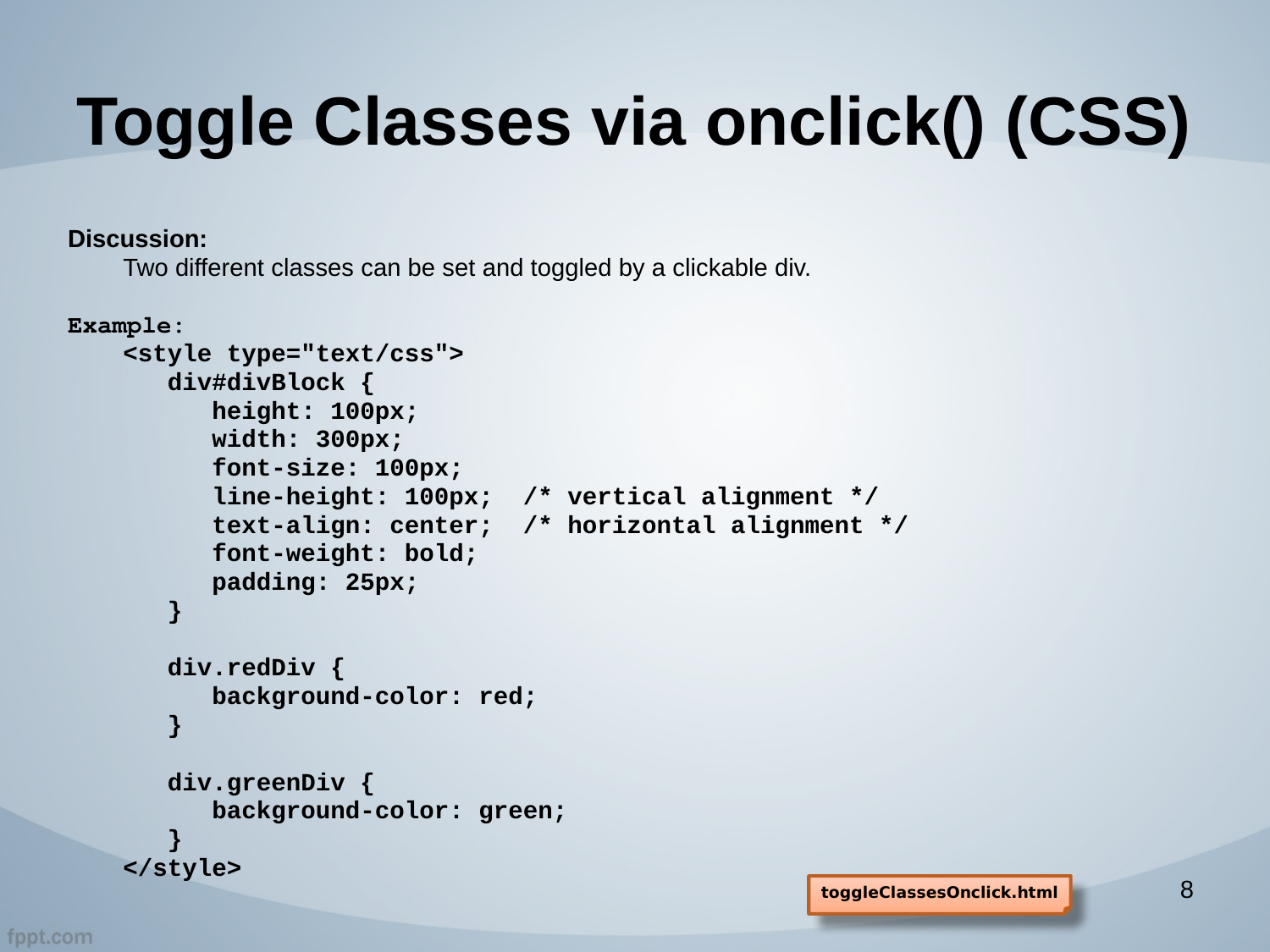

# Toggle Classes via onclick() (CSS)
Discussion:
Two different classes can be set and toggled by a clickable div.

Example:
<style type="text/css">
   div#divBlock {
      height: 100px;
      width: 300px;
      font-size: 100px;
      line-height: 100px;  /* vertical alignment */
      text-align: center;  /* horizontal alignment */
      font-weight: bold;
      padding: 25px;
   }

   div.redDiv {
      background-color: red;
   }

   div.greenDiv {
      background-color: green;
   }
</style>
8
toggleClassesOnclick.html